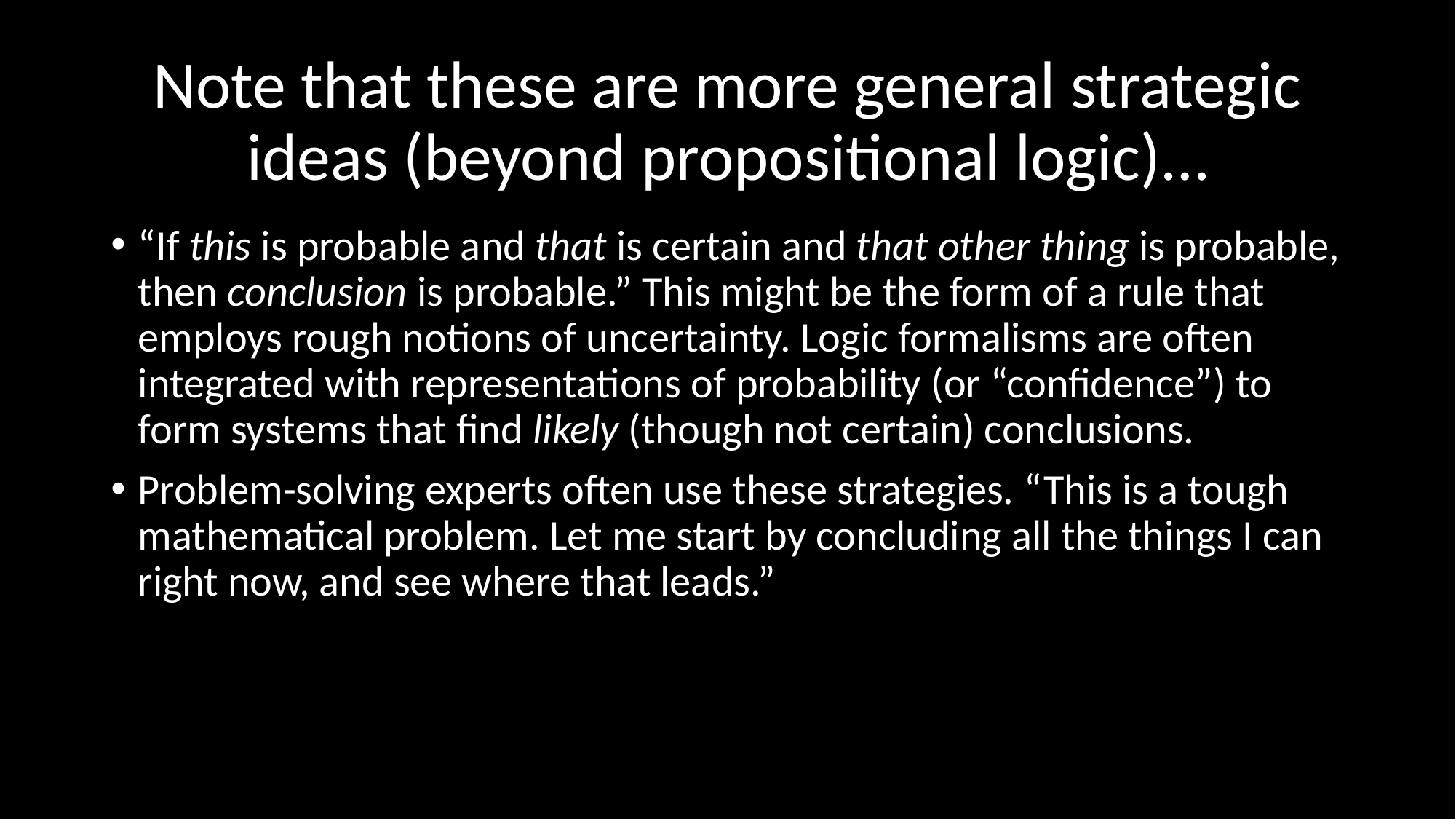

# Note that these are more general strategic ideas (beyond propositional logic)…
“If this is probable and that is certain and that other thing is probable, then conclusion is probable.” This might be the form of a rule that employs rough notions of uncertainty. Logic formalisms are often integrated with representations of probability (or “confidence”) to form systems that find likely (though not certain) conclusions.
Problem-solving experts often use these strategies. “This is a tough mathematical problem. Let me start by concluding all the things I can right now, and see where that leads.”